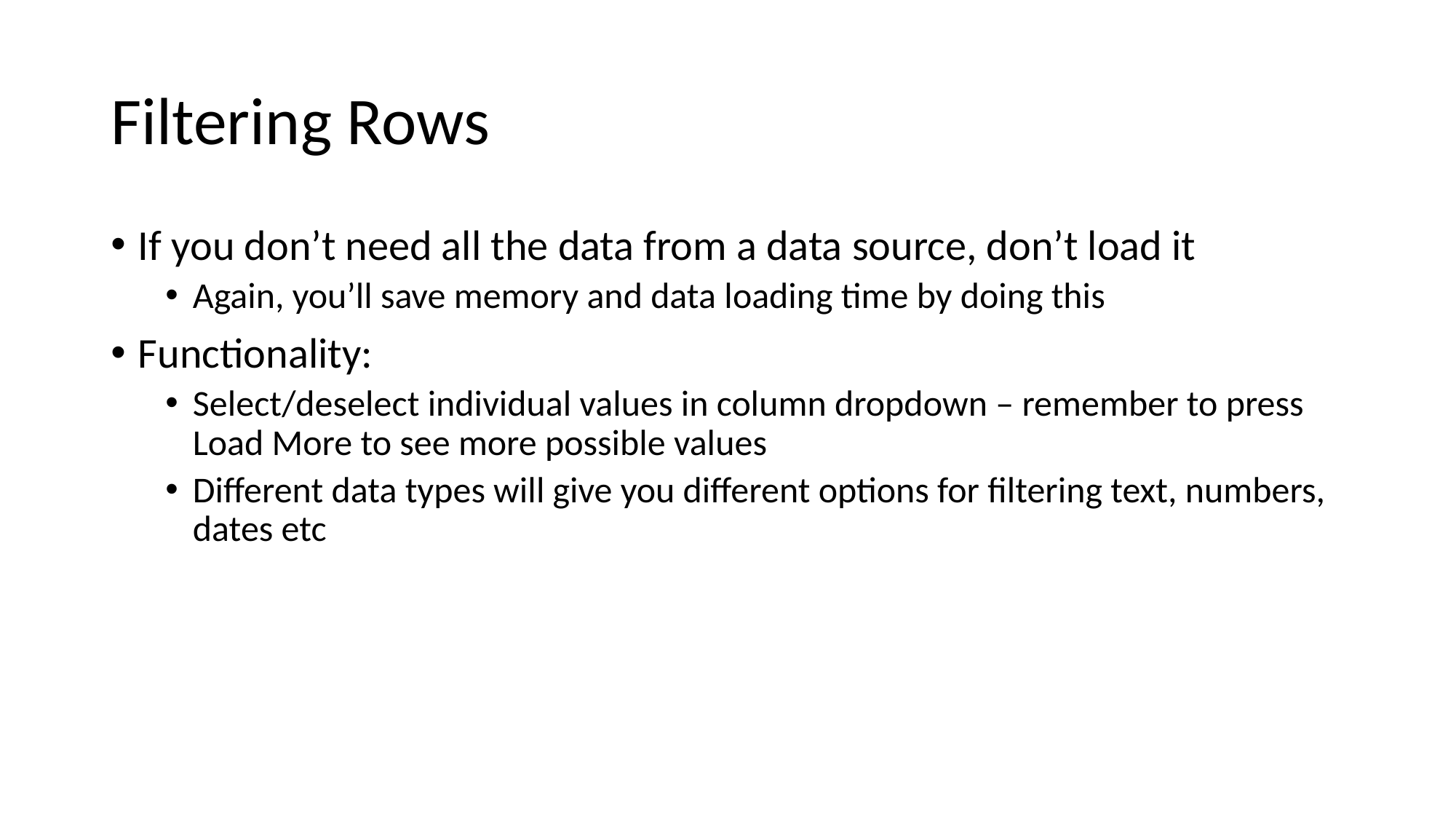

# Filtering Rows
If you don’t need all the data from a data source, don’t load it
Again, you’ll save memory and data loading time by doing this
Functionality:
Select/deselect individual values in column dropdown – remember to press Load More to see more possible values
Different data types will give you different options for filtering text, numbers, dates etc